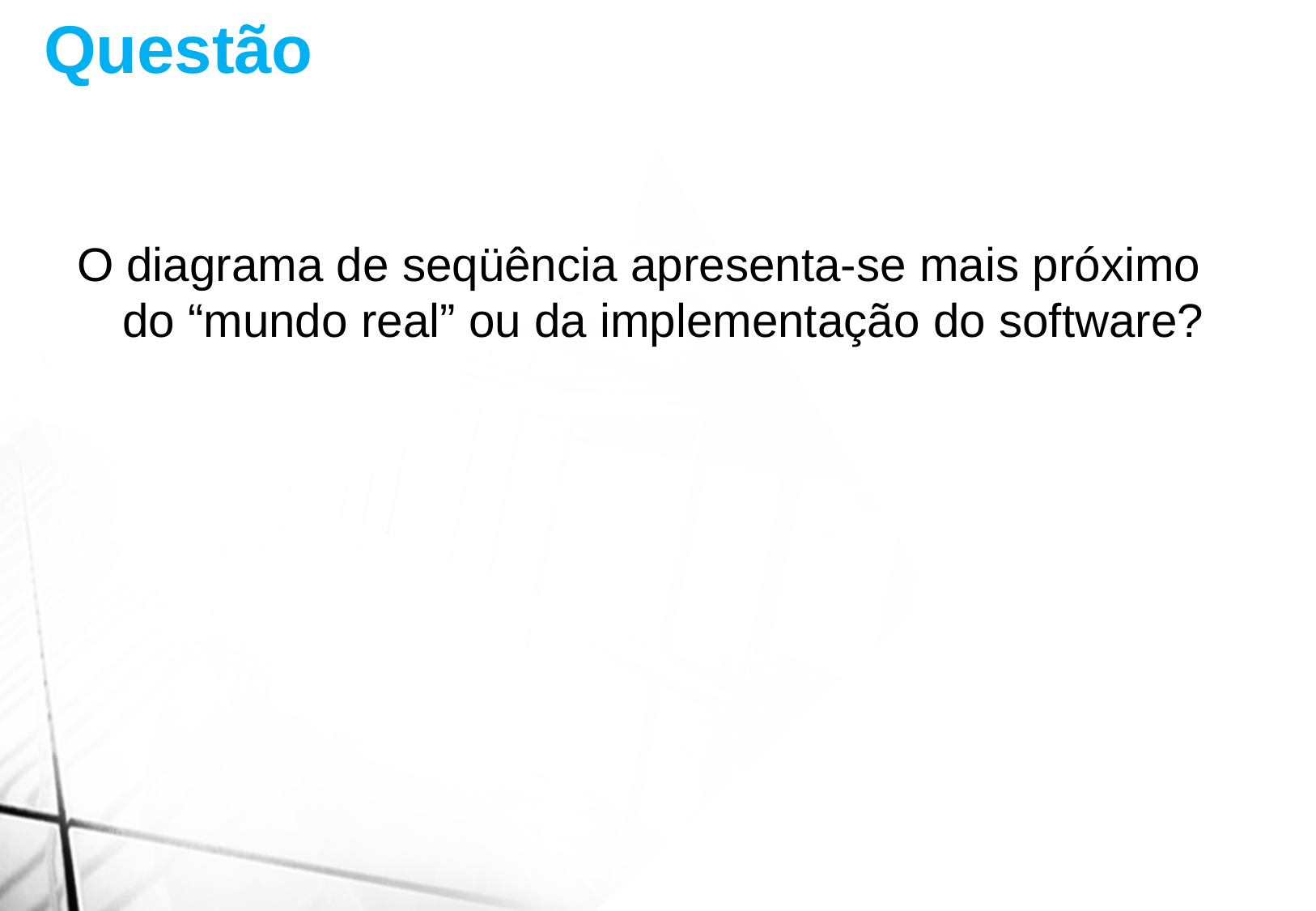

Questão
O diagrama de seqüência apresenta-se mais próximo do “mundo real” ou da implementação do software?